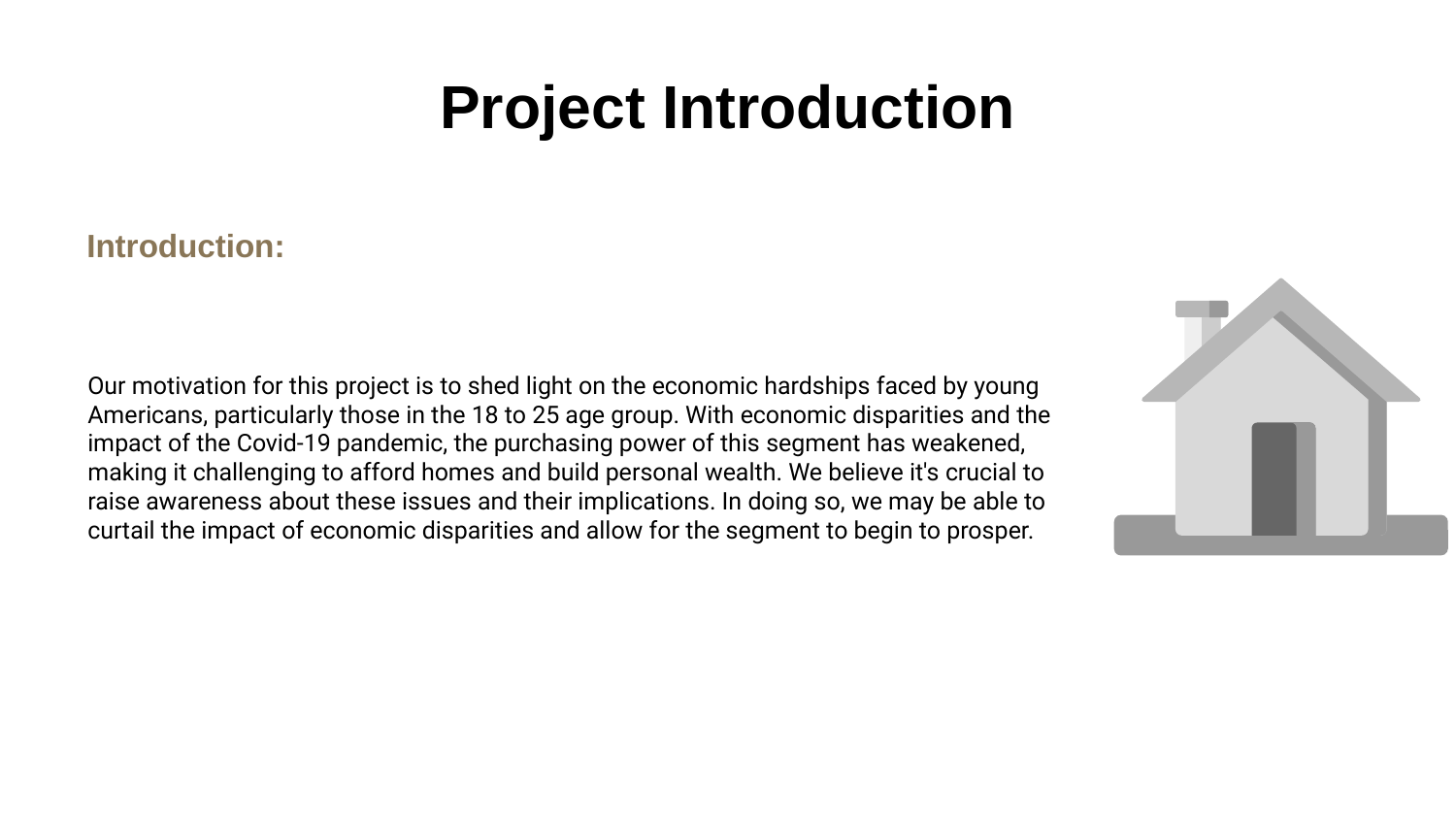

# Project Introduction
Introduction:
Our motivation for this project is to shed light on the economic hardships faced by young Americans, particularly those in the 18 to 25 age group. With economic disparities and the impact of the Covid-19 pandemic, the purchasing power of this segment has weakened, making it challenging to afford homes and build personal wealth. We believe it's crucial to raise awareness about these issues and their implications. In doing so, we may be able to curtail the impact of economic disparities and allow for the segment to begin to prosper.